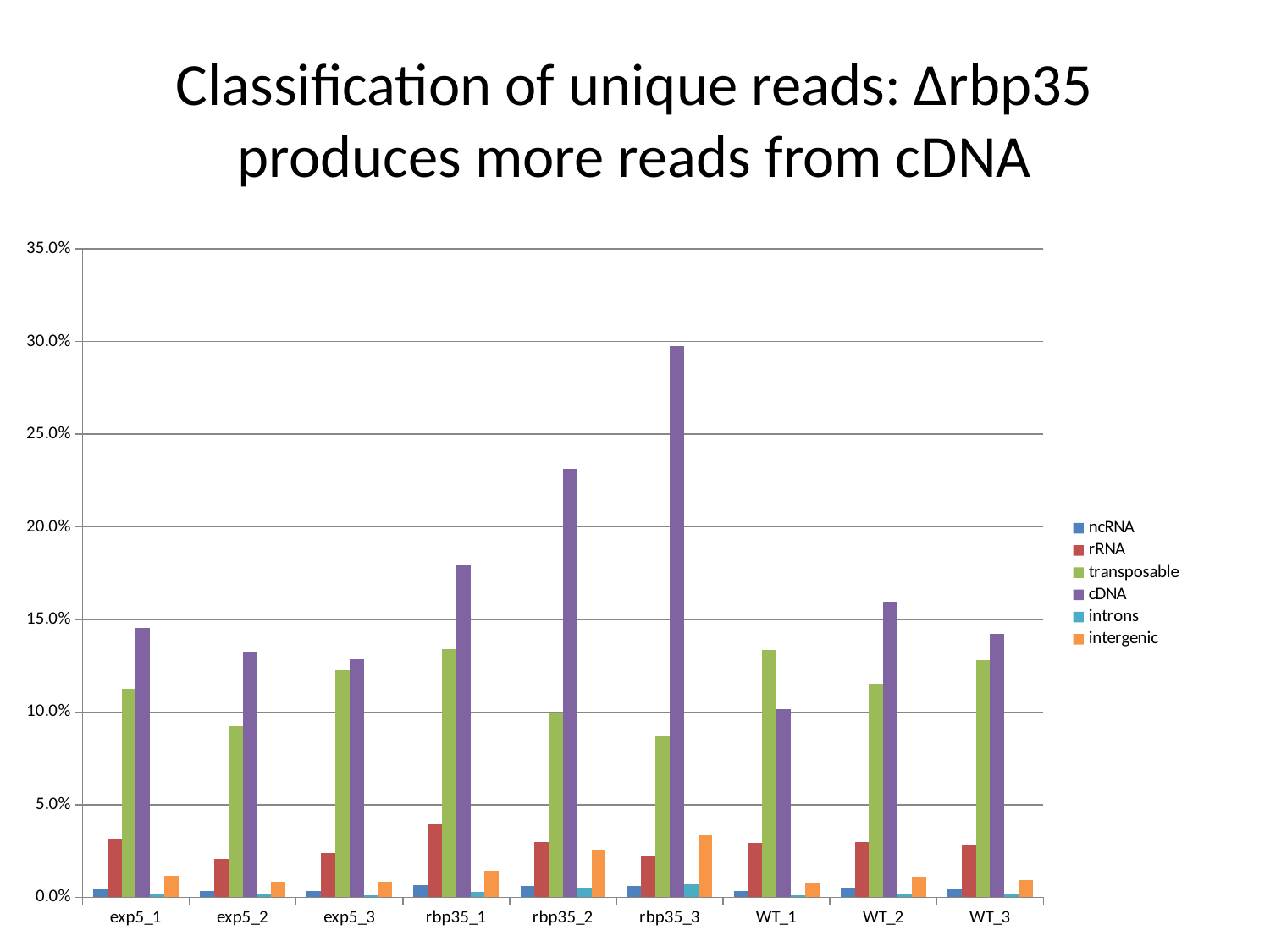

# Classification of unique reads: ∆rbp35 produces more reads from cDNA

### Chart

| Category | ncRNA | rRNA | transposable | cDNA | introns | intergenic |
|---|---|---|---|---|---|---|
| exp5_1 | 0.004468891850554985 | 0.031184376828842474 | 0.1125544042215217 | 0.14534791653347365 | 0.0019371591283521606 | 0.011512302116170534 |
| exp5_2 | 0.003522973569941626 | 0.020596726271823747 | 0.09250151069007141 | 0.13194529602876887 | 0.001311604020430144 | 0.008222734075701454 |
| exp5_3 | 0.0032337230906695205 | 0.023734848290466064 | 0.12260376213683818 | 0.12865312603294246 | 0.0011667061606009518 | 0.008201657537782112 |
| rbp35_1 | 0.006310470673684777 | 0.03955420952107675 | 0.13376964876570333 | 0.179048116498238 | 0.002873898189578644 | 0.014375095273535926 |
| rbp35_2 | 0.006174425839262044 | 0.02988913800703012 | 0.09916435803634084 | 0.23115728018152915 | 0.005112668055292559 | 0.02530516088275871 |
| rbp35_3 | 0.006270550321022198 | 0.022602422511717648 | 0.0870228626224852 | 0.2974669897707204 | 0.006825541106407184 | 0.033637668654358736 |
| WT_1 | 0.0034341187929098982 | 0.029523513805918326 | 0.13344320390367836 | 0.10134188943765199 | 0.0009624732732318313 | 0.007652900998831409 |
| WT_2 | 0.0051012631699277914 | 0.029790710080591386 | 0.11546192390496694 | 0.15963774363175642 | 0.0019873968792272372 | 0.011199201707089374 |
| WT_3 | 0.004698354367132473 | 0.0279805941040891 | 0.1279838176748384 | 0.1422737602806265 | 0.0013714828278920924 | 0.009116844182846794 |